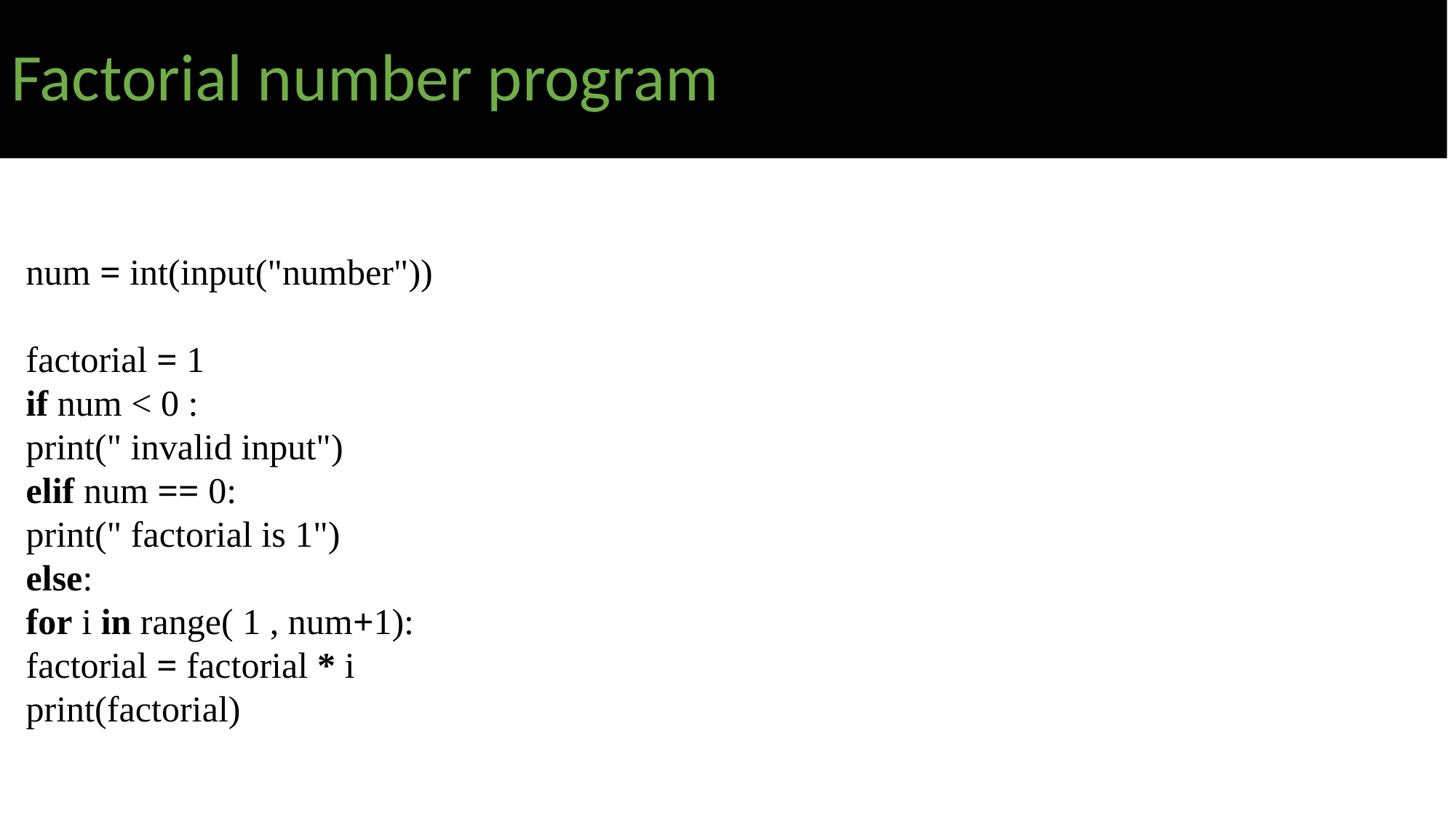

# Factorial number program
num = int(input("number"))

factorial = 1
if num < 0 :
print(" invalid input")
elif num == 0:
print(" factorial is 1")
else:
for i in range( 1 , num+1):
factorial = factorial * i
print(factorial)